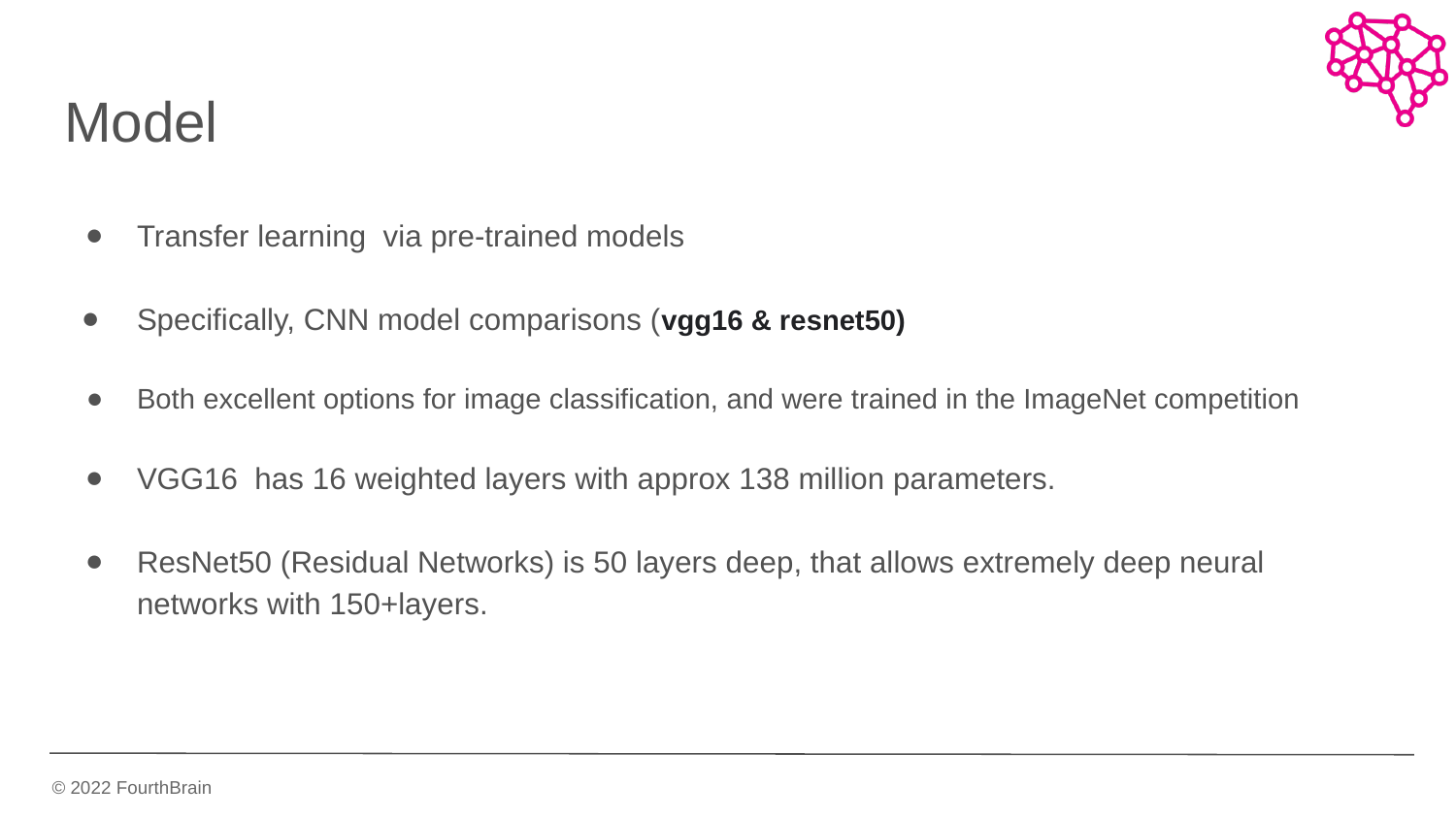

# Model
Transfer learning  via pre-trained models

Specifically, CNN model comparisons (vgg16 & resnet50)

Both excellent options for image classification, and were trained in the ImageNet competition

VGG16  has 16 weighted layers with approx 138 million parameters.

ResNet50 (Residual Networks) is 50 layers deep, that allows extremely deep neural networks with 150+layers.